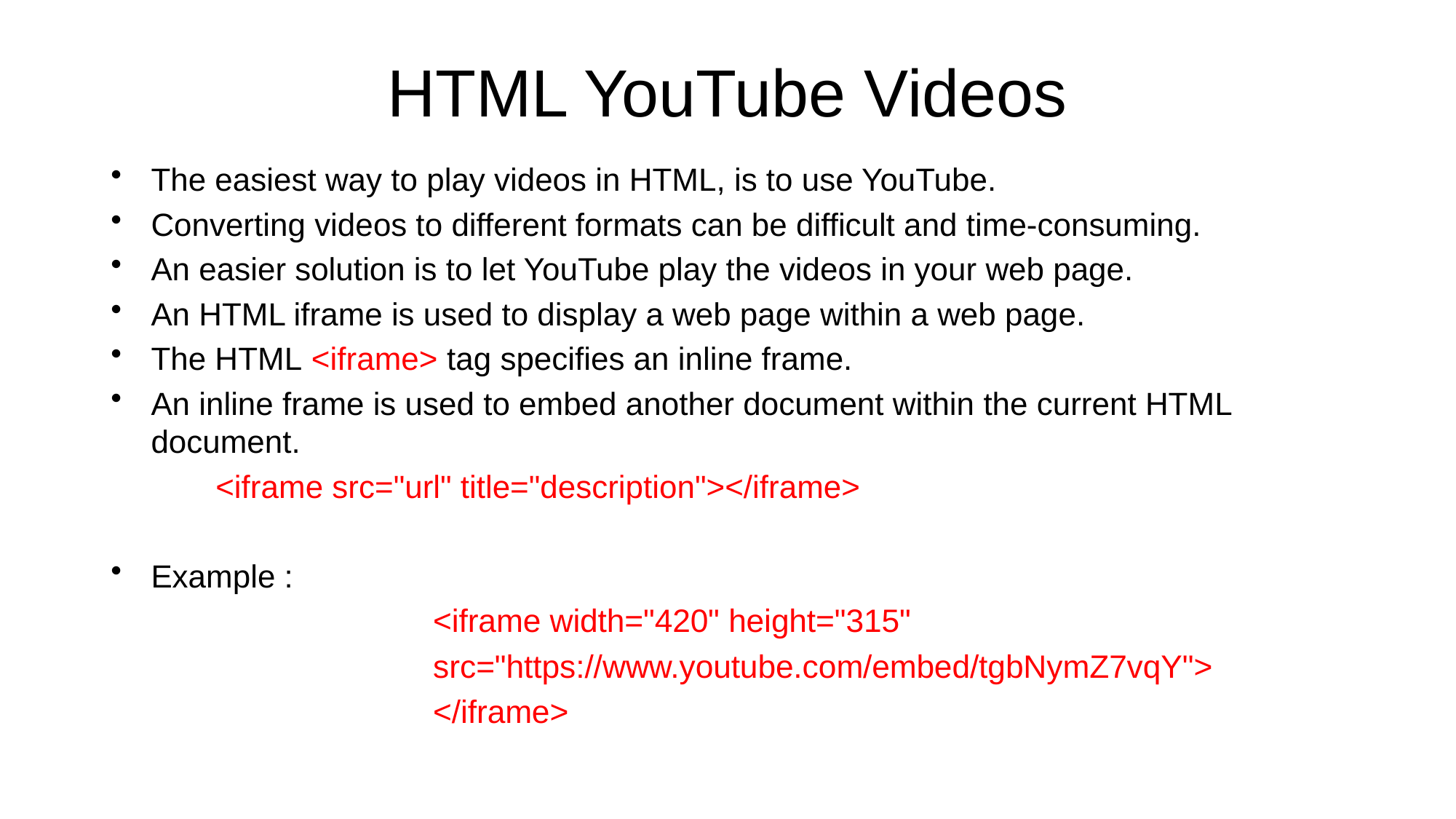

# HTML YouTube Videos
The easiest way to play videos in HTML, is to use YouTube.
Converting videos to different formats can be difficult and time-consuming.
An easier solution is to let YouTube play the videos in your web page.
An HTML iframe is used to display a web page within a web page.
The HTML <iframe> tag specifies an inline frame.
An inline frame is used to embed another document within the current HTML document.
		<iframe src="url" title="description"></iframe>

Example :
<iframe width="420" height="315"
src="https://www.youtube.com/embed/tgbNymZ7vqY">
</iframe>